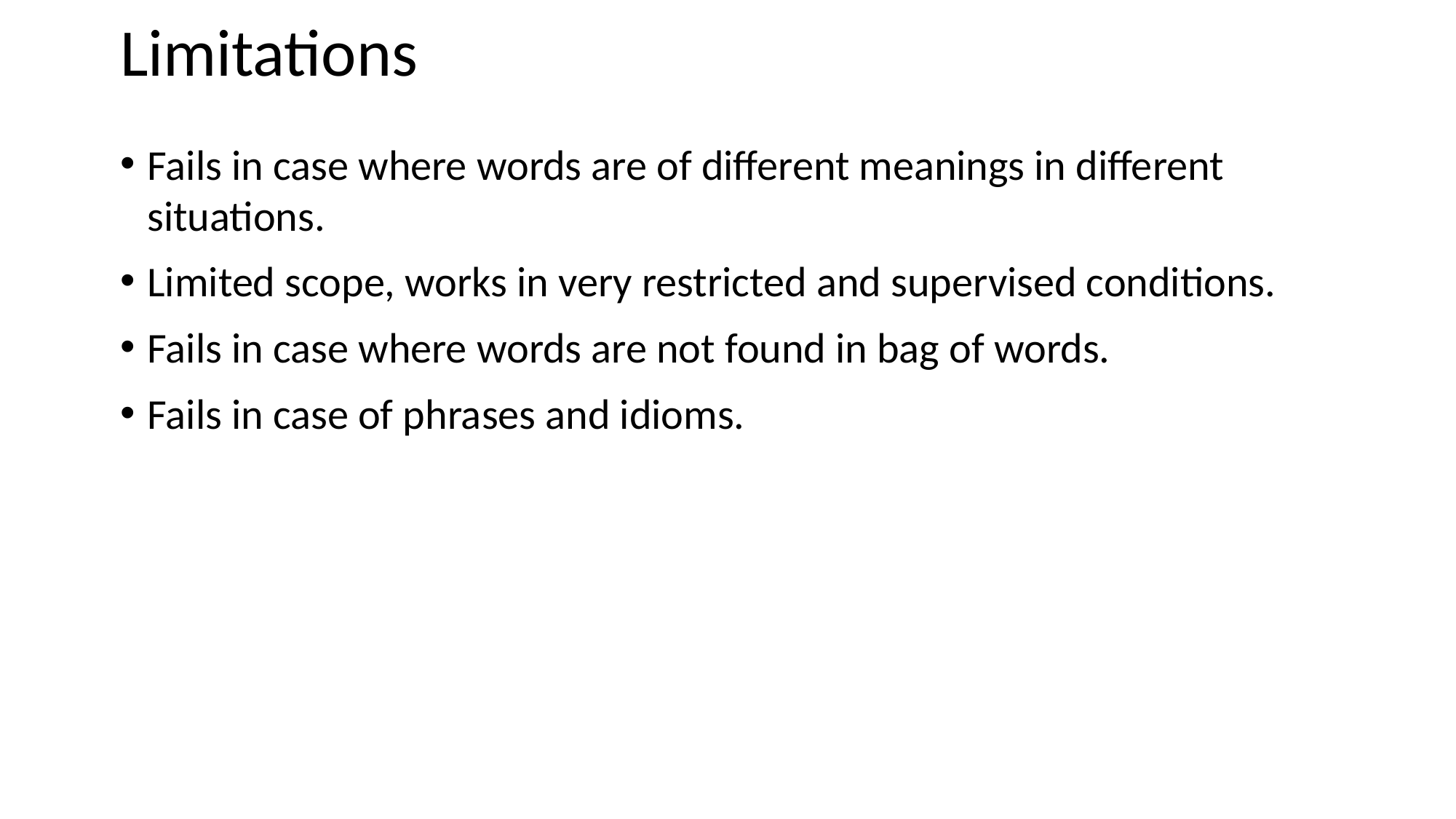

# Limitations
Fails in case where words are of different meanings in different situations.
Limited scope, works in very restricted and supervised conditions.
Fails in case where words are not found in bag of words.
Fails in case of phrases and idioms.